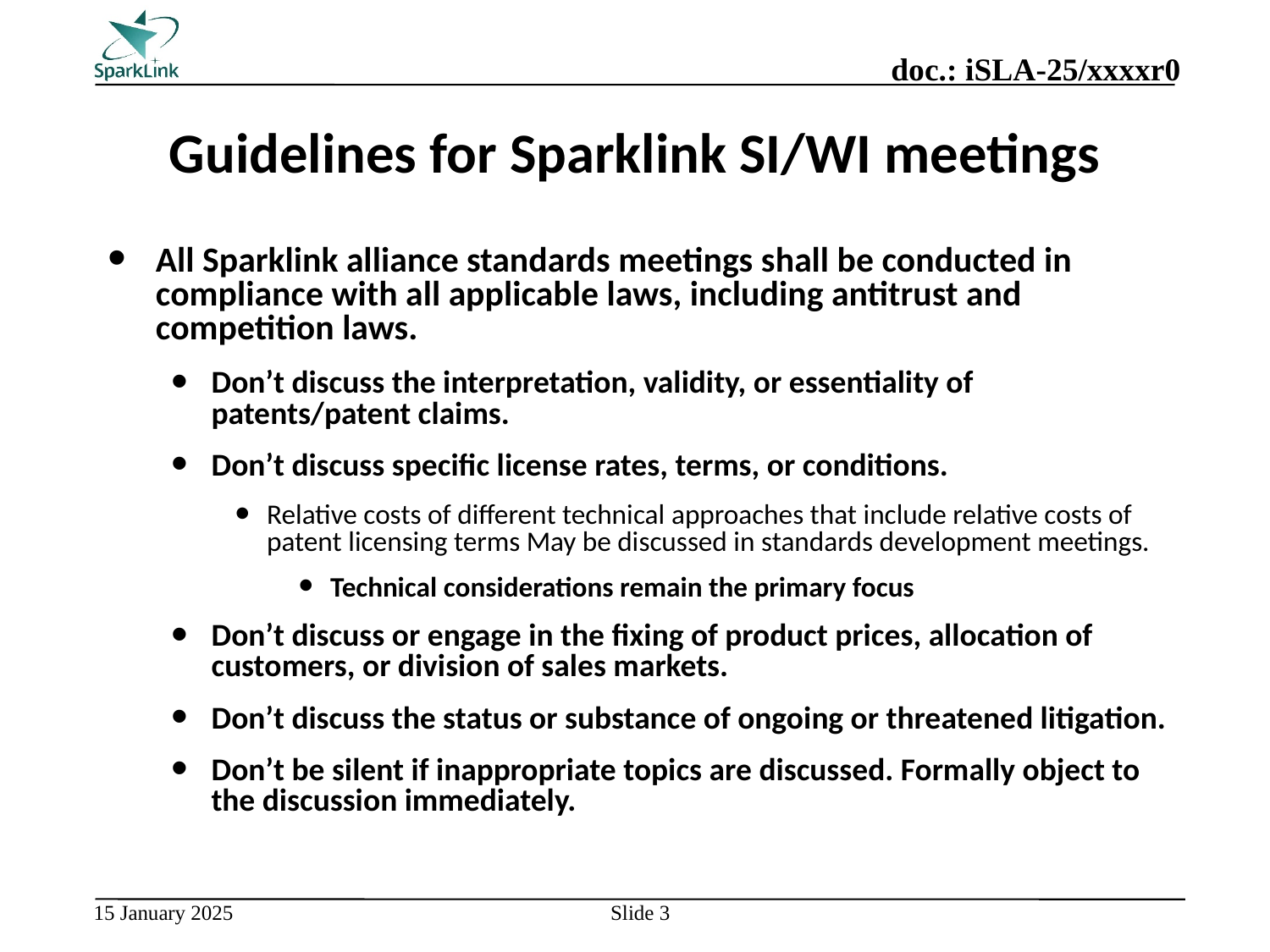

# Guidelines for Sparklink SI/WI meetings
All Sparklink alliance standards meetings shall be conducted in compliance with all applicable laws, including antitrust and competition laws.
Don’t discuss the interpretation, validity, or essentiality of patents/patent claims.
Don’t discuss specific license rates, terms, or conditions.
Relative costs of different technical approaches that include relative costs of patent licensing terms May be discussed in standards development meetings.
Technical considerations remain the primary focus
Don’t discuss or engage in the fixing of product prices, allocation of customers, or division of sales markets.
Don’t discuss the status or substance of ongoing or threatened litigation.
Don’t be silent if inappropriate topics are discussed. Formally object to the discussion immediately.
Slide 3